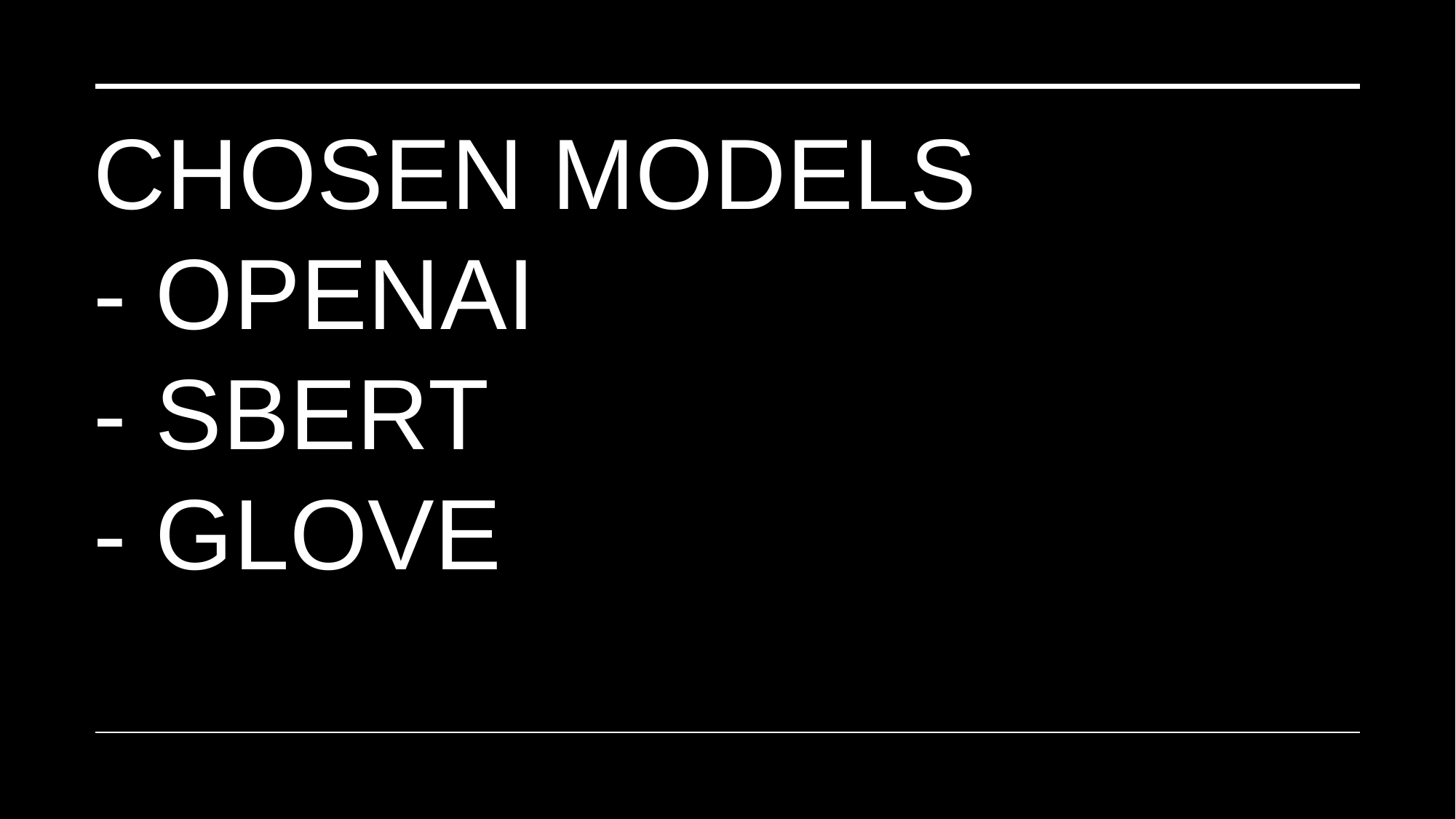

# Chosen Models - OpenaI - sbert - glove